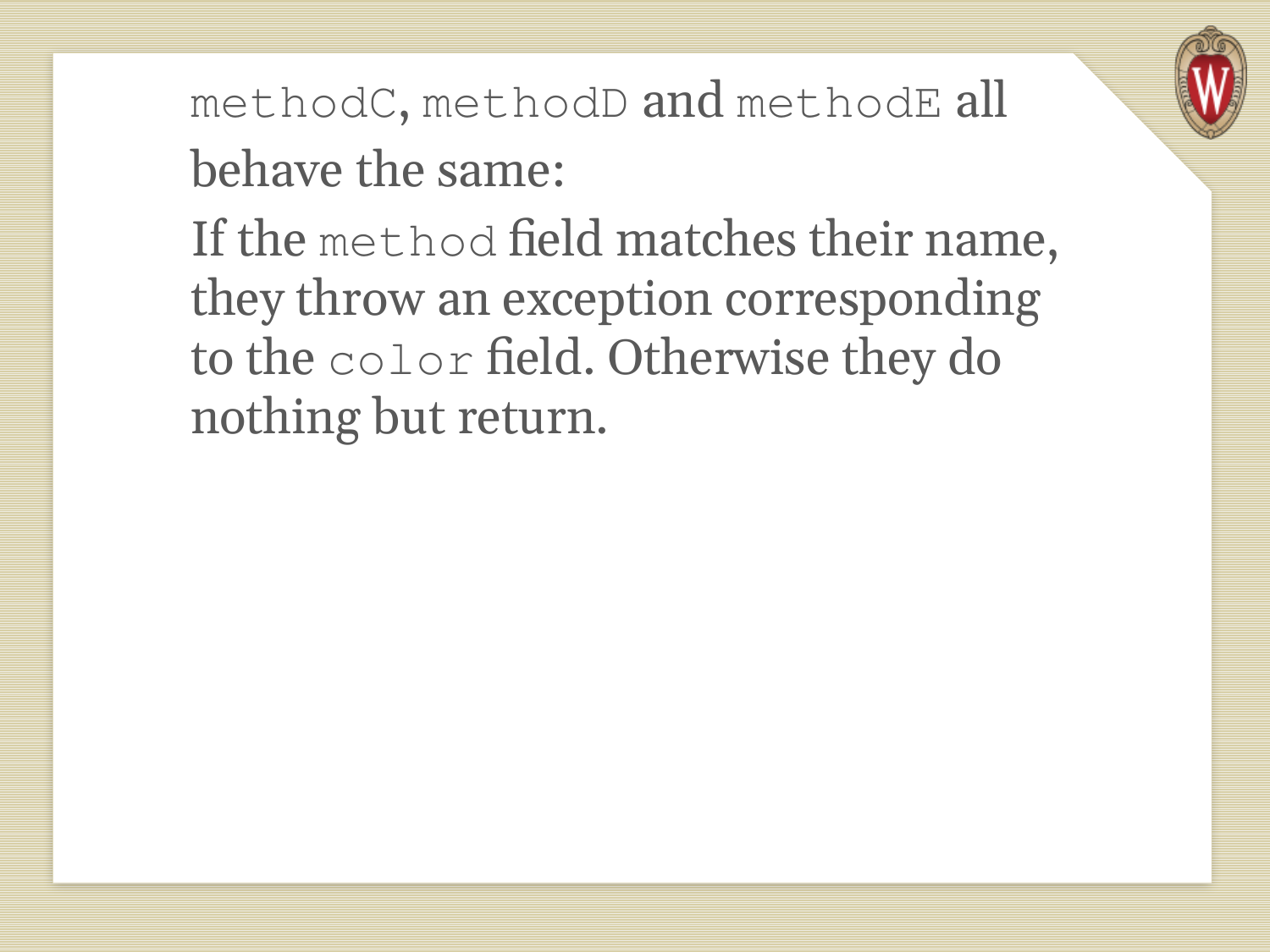

methodC, methodD and methodE all
behave the same:
If the method field matches their name, they throw an exception corresponding to the color field. Otherwise they do nothing but return.